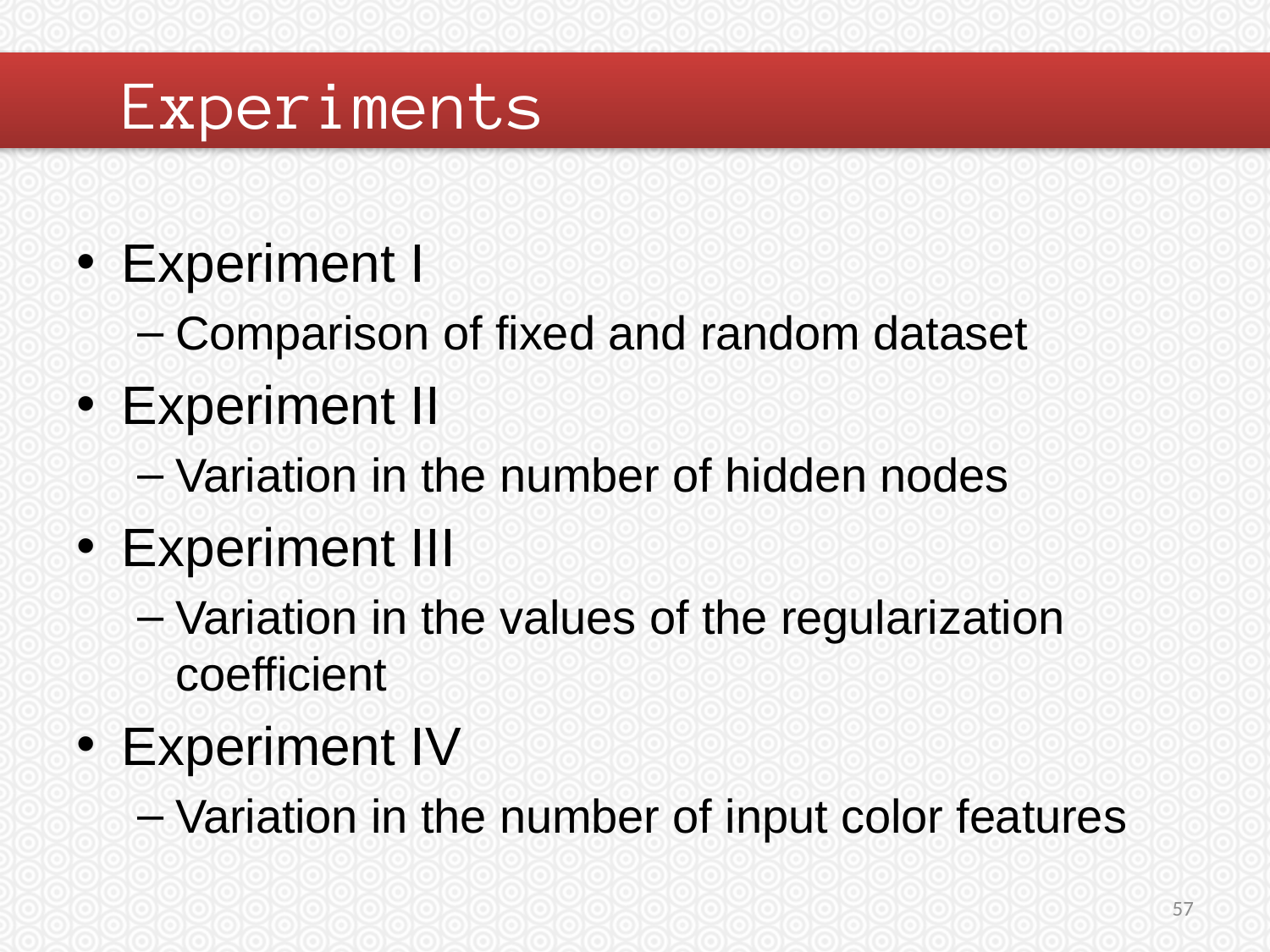

#
	Experiments
Experiment I
Comparison of fixed and random dataset
Experiment II
Variation in the number of hidden nodes
Experiment III
Variation in the values of the regularization coefficient
Experiment IV
Variation in the number of input color features

57